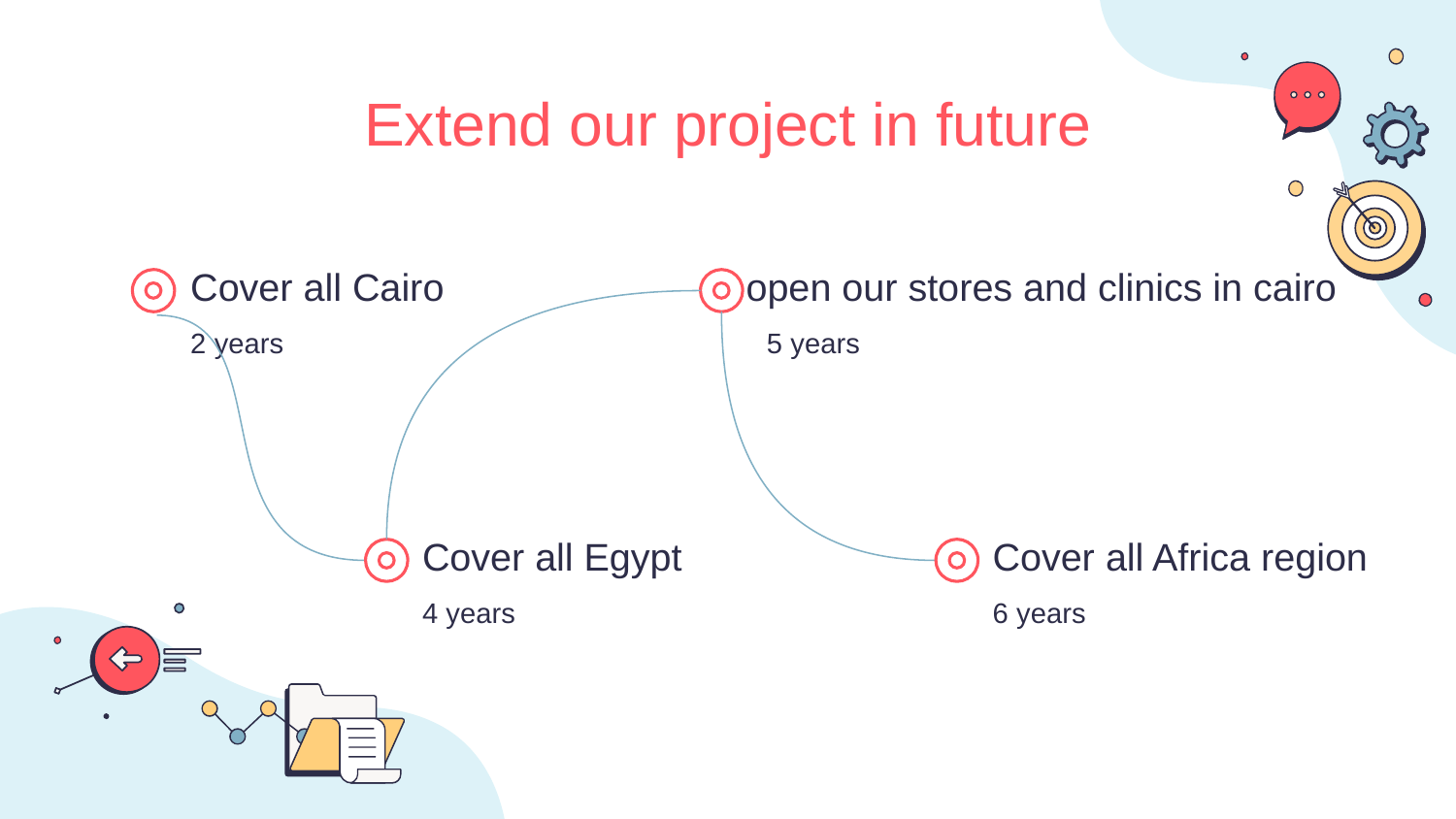

# Extend our project in future
Cover all Cairo
open our stores and clinics in cairo

2 years
5 years
Cover all Egypt
Cover all Africa region

4 years
6 years